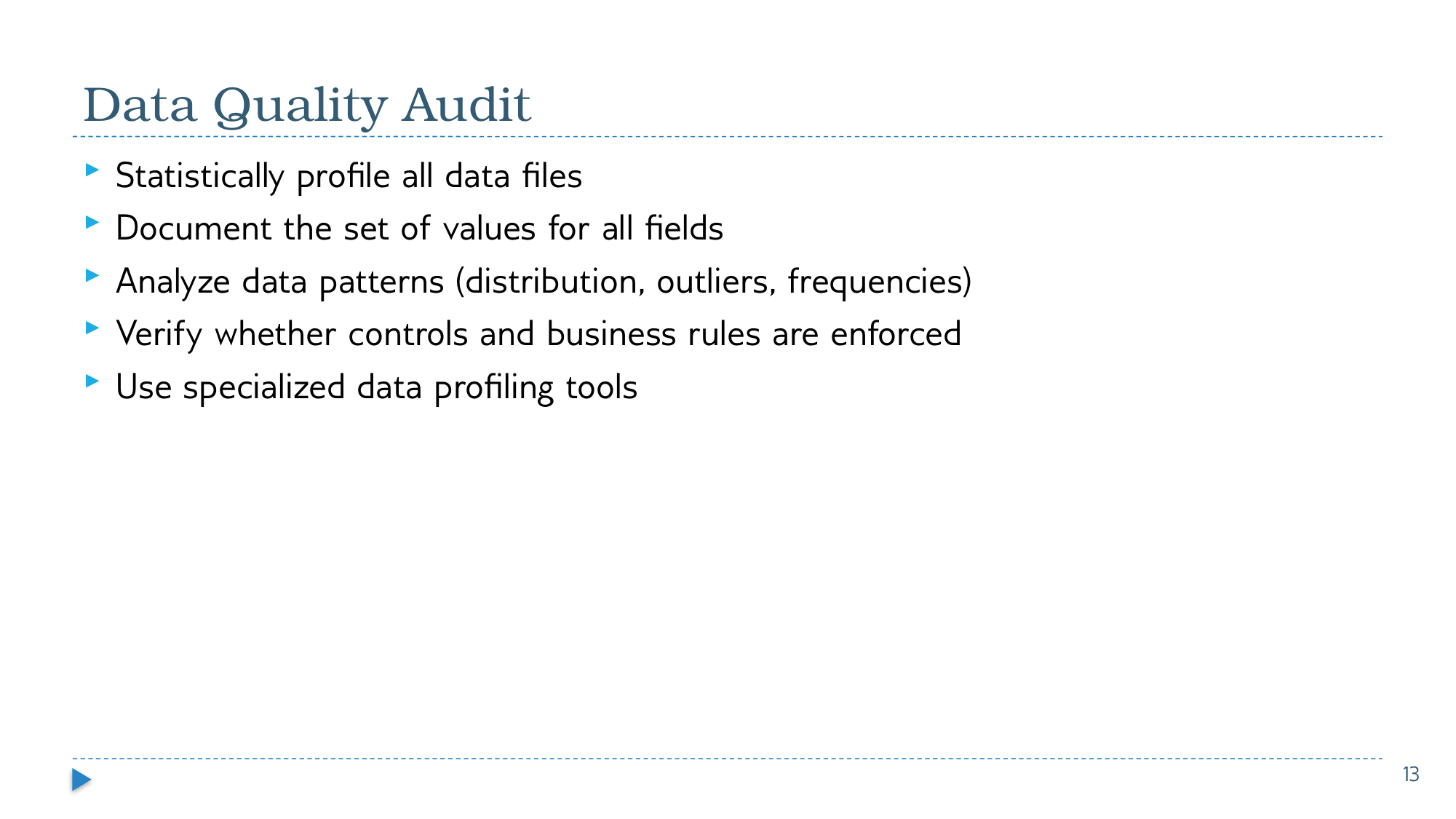

# Data Quality Audit
Statistically profile all data files
Document the set of values for all fields
Analyze data patterns (distribution, outliers, frequencies)
Verify whether controls and business rules are enforced
Use specialized data profiling tools
13